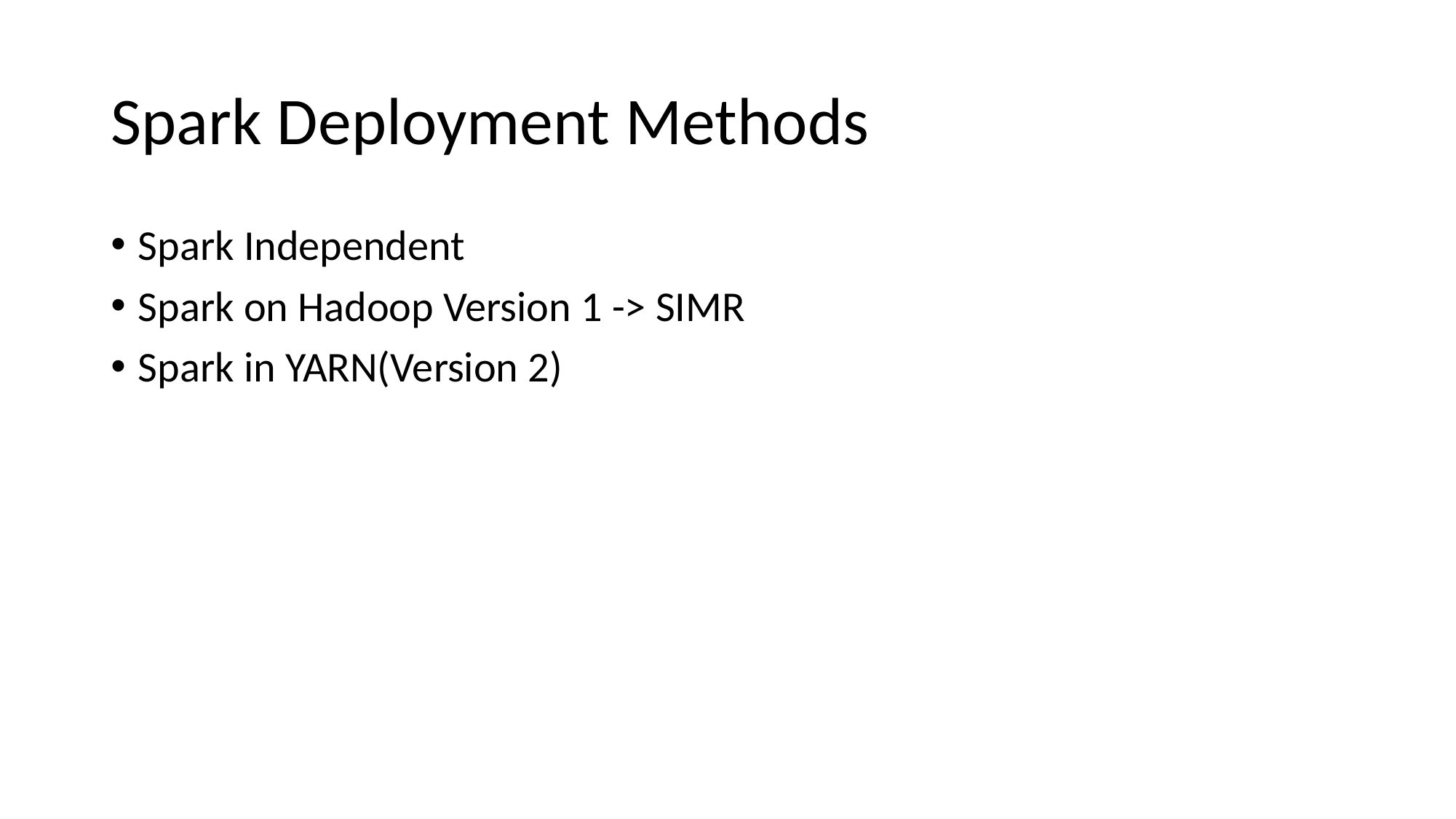

# Spark Deployment Methods
Spark Independent
Spark on Hadoop Version 1 -> SIMR
Spark in YARN(Version 2)